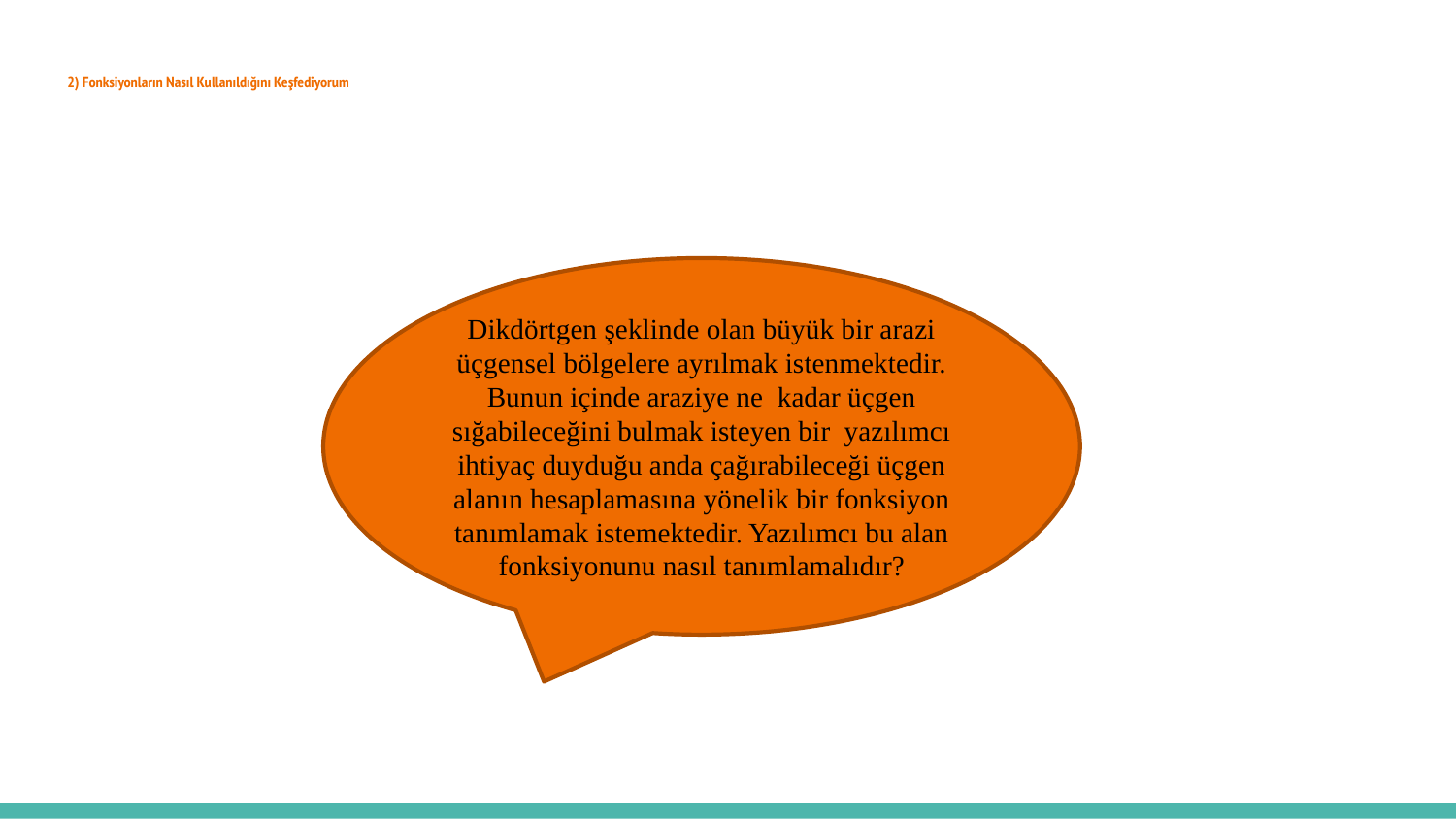

# 2) Fonksiyonların Nasıl Kullanıldığını Keşfediyorum

Algoritmanın Özellikleri

Dikdörtgen şeklinde olan büyük bir arazi üçgensel bölgelere ayrılmak istenmektedir. Bunun içinde araziye ne  kadar üçgen sığabileceğini bulmak isteyen bir  yazılımcı ihtiyaç duyduğu anda çağırabileceği üçgen alanın hesaplamasına yönelik bir fonksiyon tanımlamak istemektedir. Yazılımcı bu alan fonksiyonunu nasıl tanımlamalıdır?